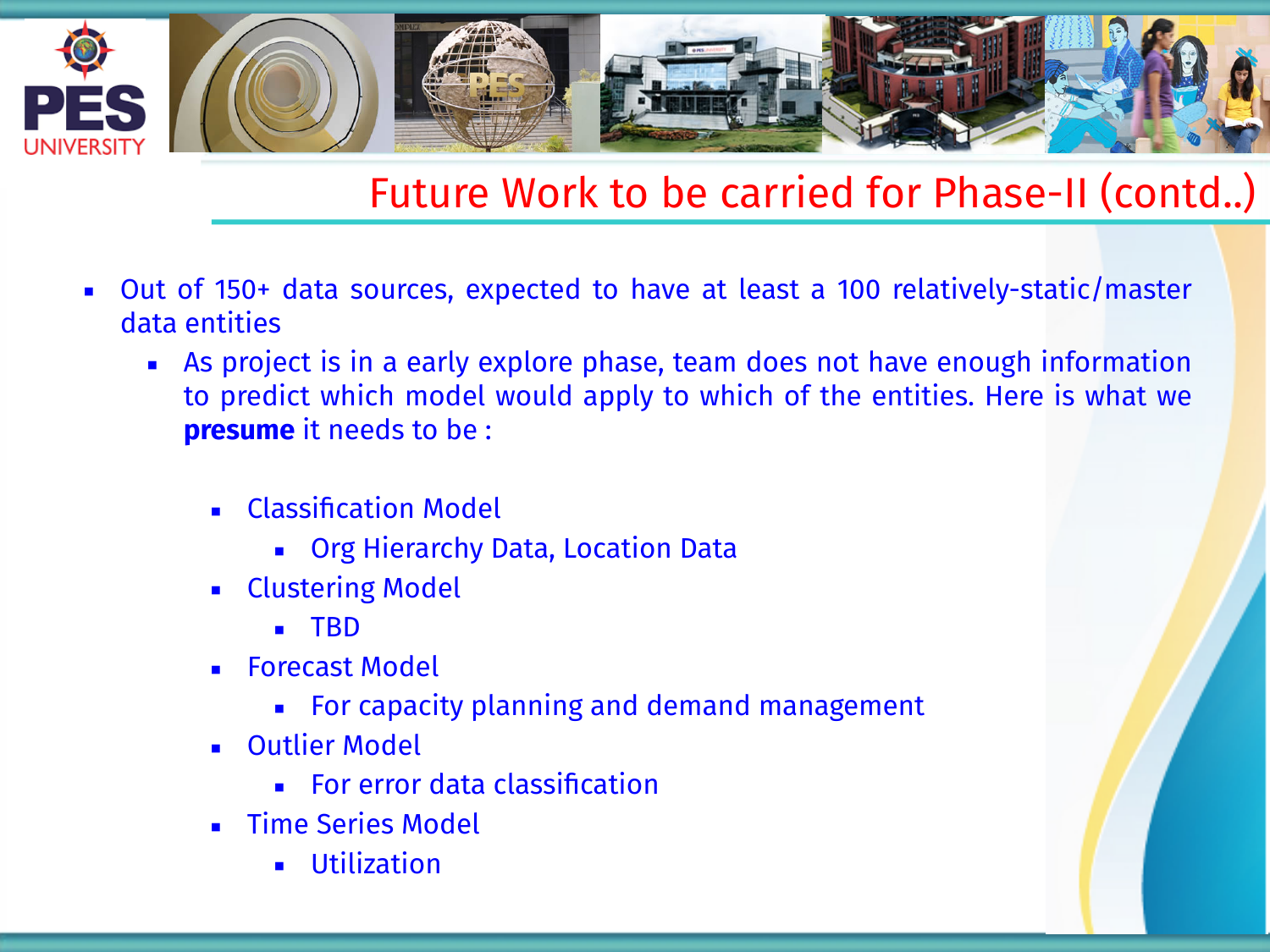

Future Work to be carried for Phase-II (contd..)

Out of 150+ data sources, expected to have at least a 100 relatively-static/master data entities
As project is in a early explore phase, team does not have enough information to predict which model would apply to which of the entities. Here is what we presume it needs to be :

Classification Model
Org Hierarchy Data, Location Data
Clustering Model
TBD
Forecast Model
For capacity planning and demand management
Outlier Model
For error data classification
Time Series Model
Utilization